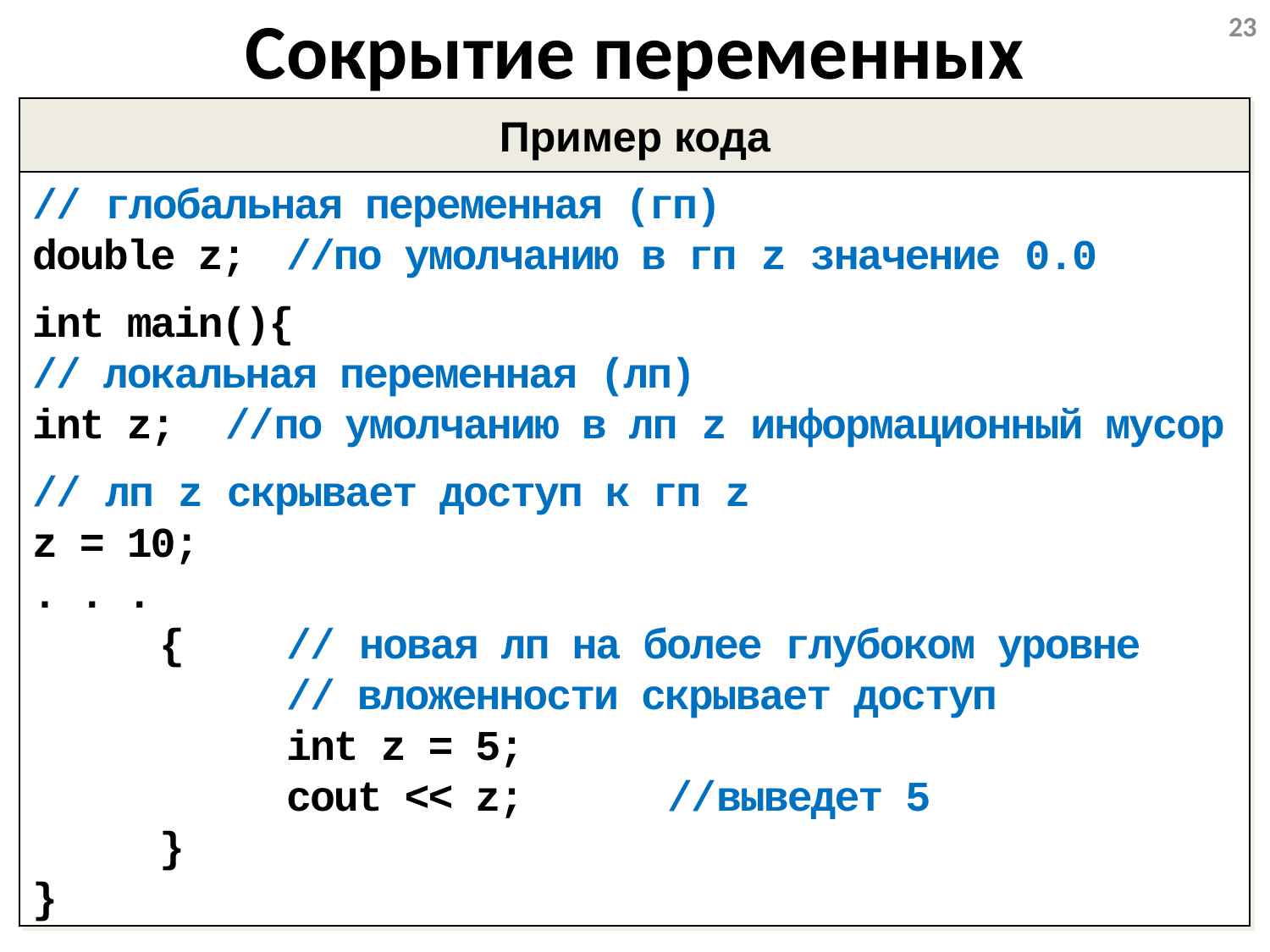

Сокрытие переменных
23
Пример кода
// глобальная переменная (гп)
double z;	//по умолчанию в гп z значение 0.0

int main(){
// локальная переменная (лп)
int z;  //по умолчанию в лп z информационный мусор

// лп z скрывает доступ к гп z
z = 10;
. . .
	{	// новая лп на более глубоком уровне
		// вложенности скрывает доступ
		int z = 5;
		cout << z;		//выведет 5
	}
}